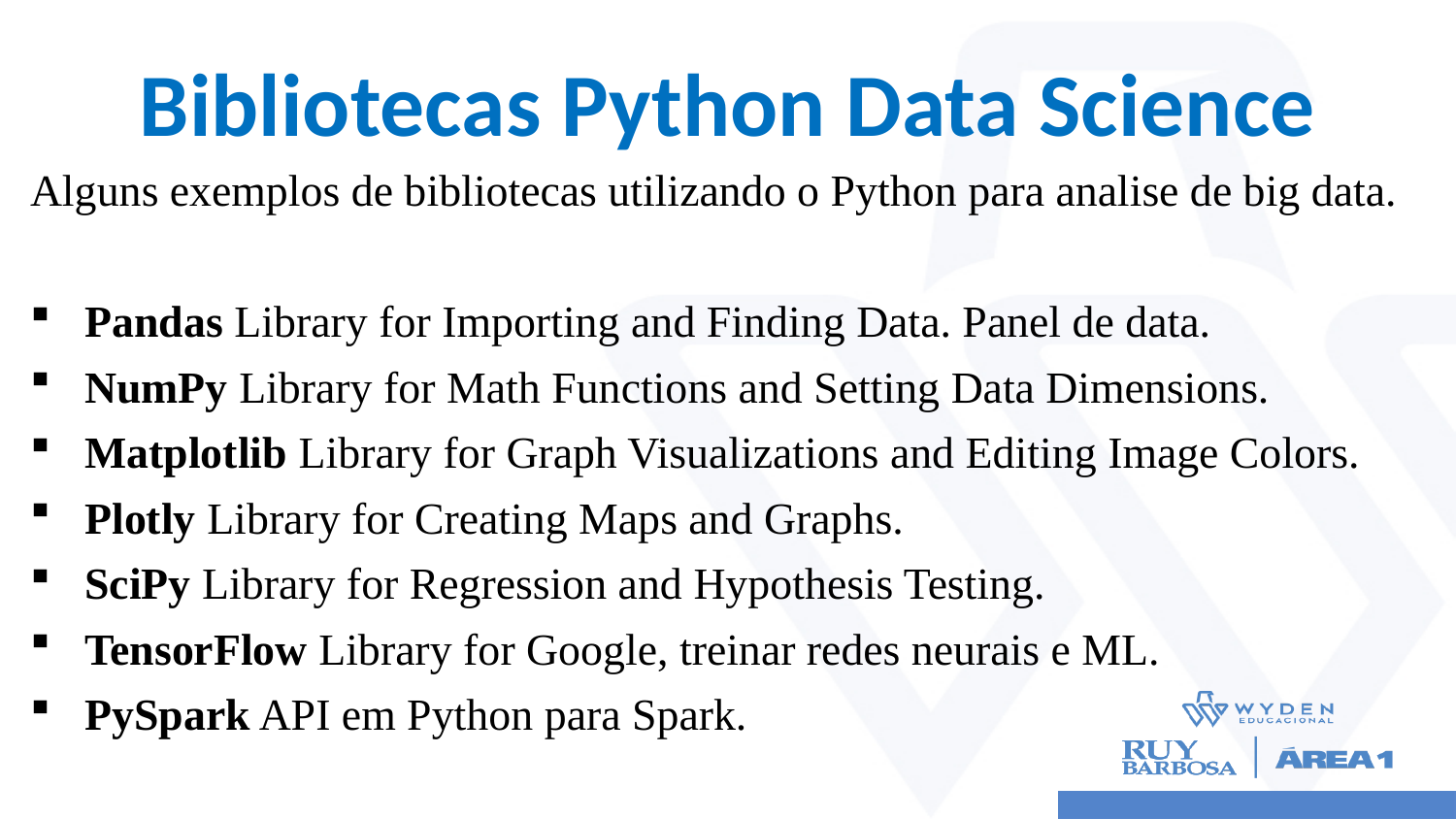

# Bibliotecas Python Data Science
Alguns exemplos de bibliotecas utilizando o Python para analise de big data.

Pandas Library for Importing and Finding Data. Panel de data.
NumPy Library for Math Functions and Setting Data Dimensions.
Matplotlib Library for Graph Visualizations and Editing Image Colors.
Plotly Library for Creating Maps and Graphs.
SciPy Library for Regression and Hypothesis Testing.
TensorFlow Library for Google, treinar redes neurais e ML.
PySpark API em Python para Spark.